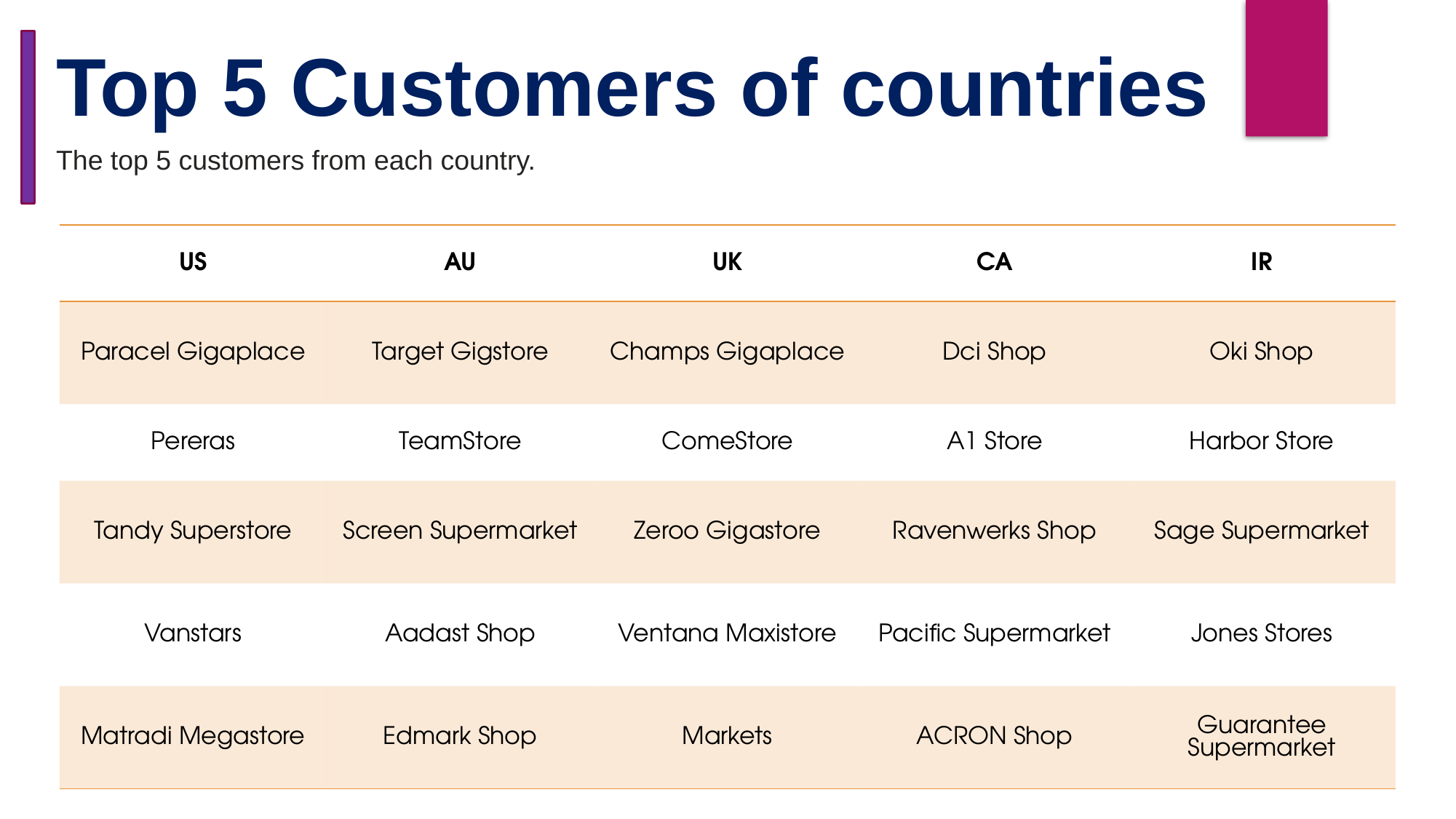

Top 5 Customers of countries

The top 5 customers from each country.
| US | AU | UK | CA | IR |
| --- | --- | --- | --- | --- |
| Paracel Gigaplace | Target Gigstore | Champs Gigaplace | Dci Shop | Oki Shop |
| Pereras | TeamStore | ComeStore | A1 Store | Harbor Store |
| Tandy Superstore | Screen Supermarket | Zeroo Gigastore | Ravenwerks Shop | Sage Supermarket |
| Vanstars | Aadast Shop | Ventana Maxistore | Pacific Supermarket | Jones Stores |
| Matradi Megastore | Edmark Shop | Markets | ACRON Shop | Guarantee Supermarket |